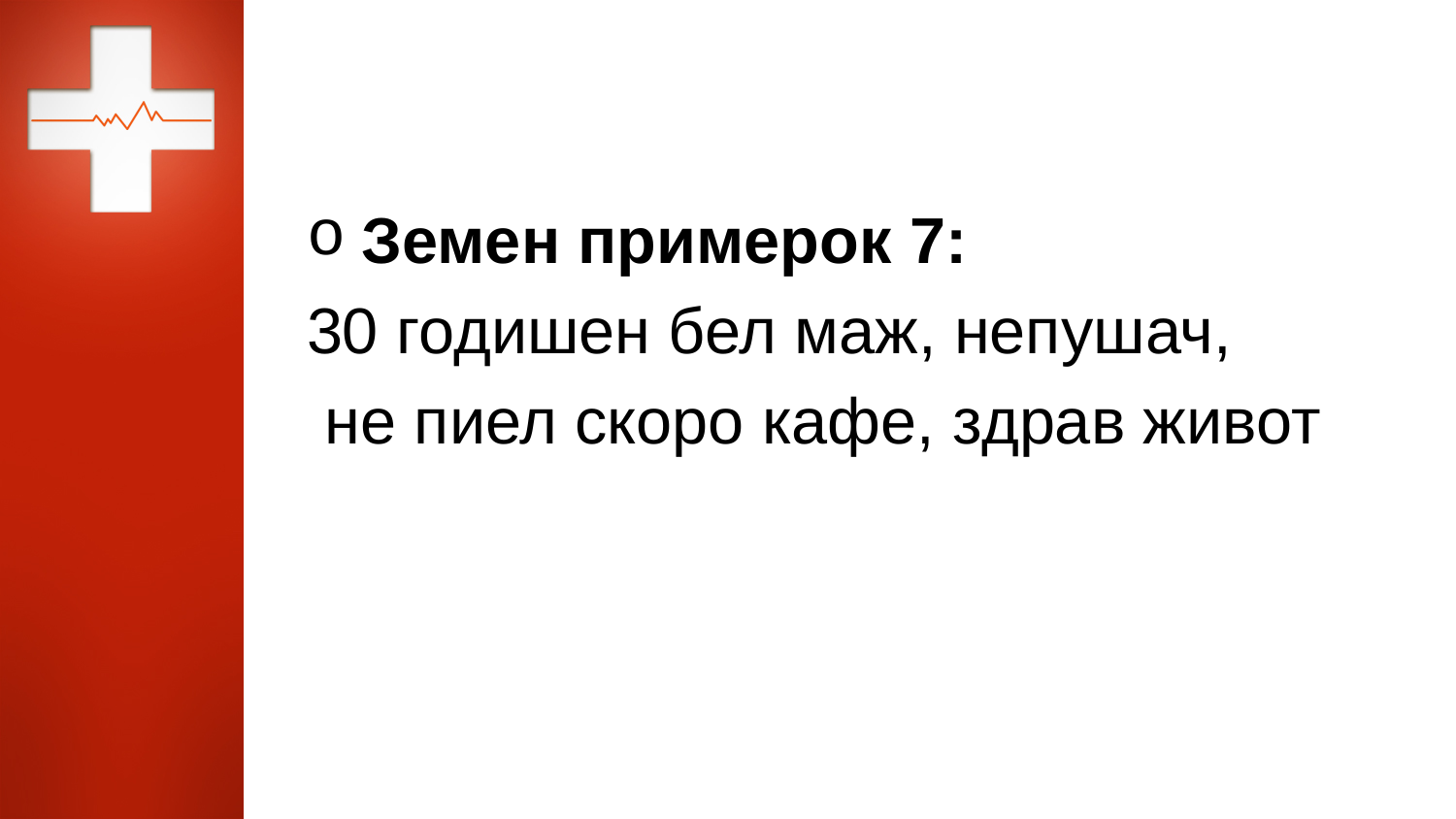

Земен примерок 7:
30 годишен бел маж, непушач,
 не пиел скоро кафе, здрав живот